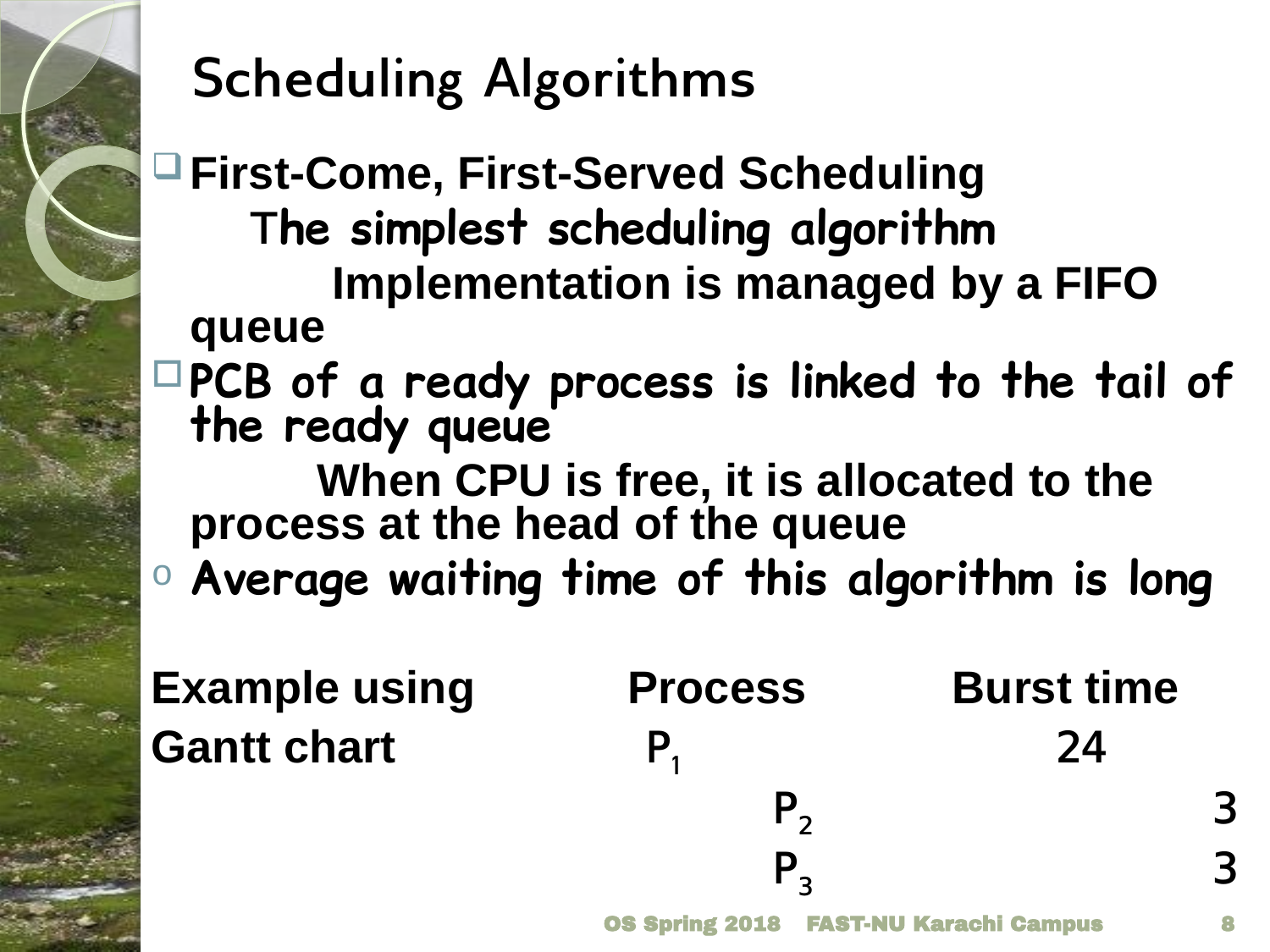

# Scheduling Algorithms
First-Come, First-Served Scheduling
	    The simplest scheduling algorithm
		 Implementation is managed by a FIFO queue
PCB of a ready process is linked to the tail of the ready queue
		When CPU is free, it is allocated to the 	process at the head of the queue
Average waiting time of this algorithm is long

Example using            Process		Burst time
Gantt chart 		     P1			       24
		   			     P2			         3
		   			     P3			         3
OS Spring 2018
FAST-NU Karachi Campus
8